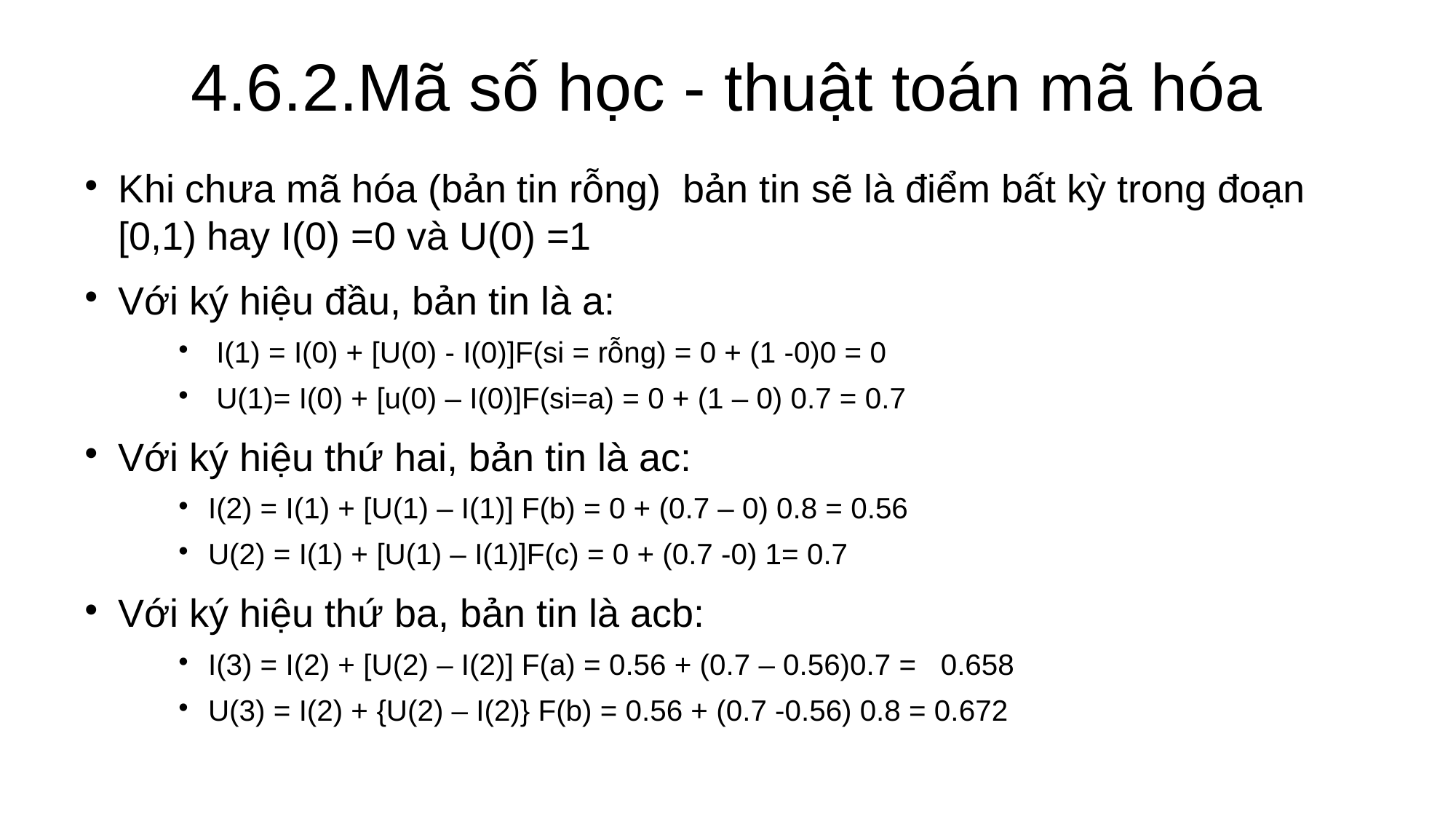

4.6.2.Mã số học - thuật toán mã hóa
Khi chưa mã hóa (bản tin rỗng)  bản tin sẽ là điểm bất kỳ trong đoạn [0,1) hay I(0) =0 và U(0) =1
Với ký hiệu đầu, bản tin là a:
 I(1) = I(0) + [U(0) - I(0)]F(si = rỗng) = 0 + (1 -0)0 = 0
 U(1)= I(0) + [u(0) – I(0)]F(si=a) = 0 + (1 – 0) 0.7 = 0.7
Với ký hiệu thứ hai, bản tin là ac:
I(2) = I(1) + [U(1) – I(1)] F(b) = 0 + (0.7 – 0) 0.8 = 0.56
U(2) = I(1) + [U(1) – I(1)]F(c) = 0 + (0.7 -0) 1= 0.7
Với ký hiệu thứ ba, bản tin là acb:
I(3) = I(2) + [U(2) – I(2)] F(a) = 0.56 + (0.7 – 0.56)0.7 =   0.658
U(3) = I(2) + {U(2) – I(2)} F(b) = 0.56 + (0.7 -0.56) 0.8 = 0.672